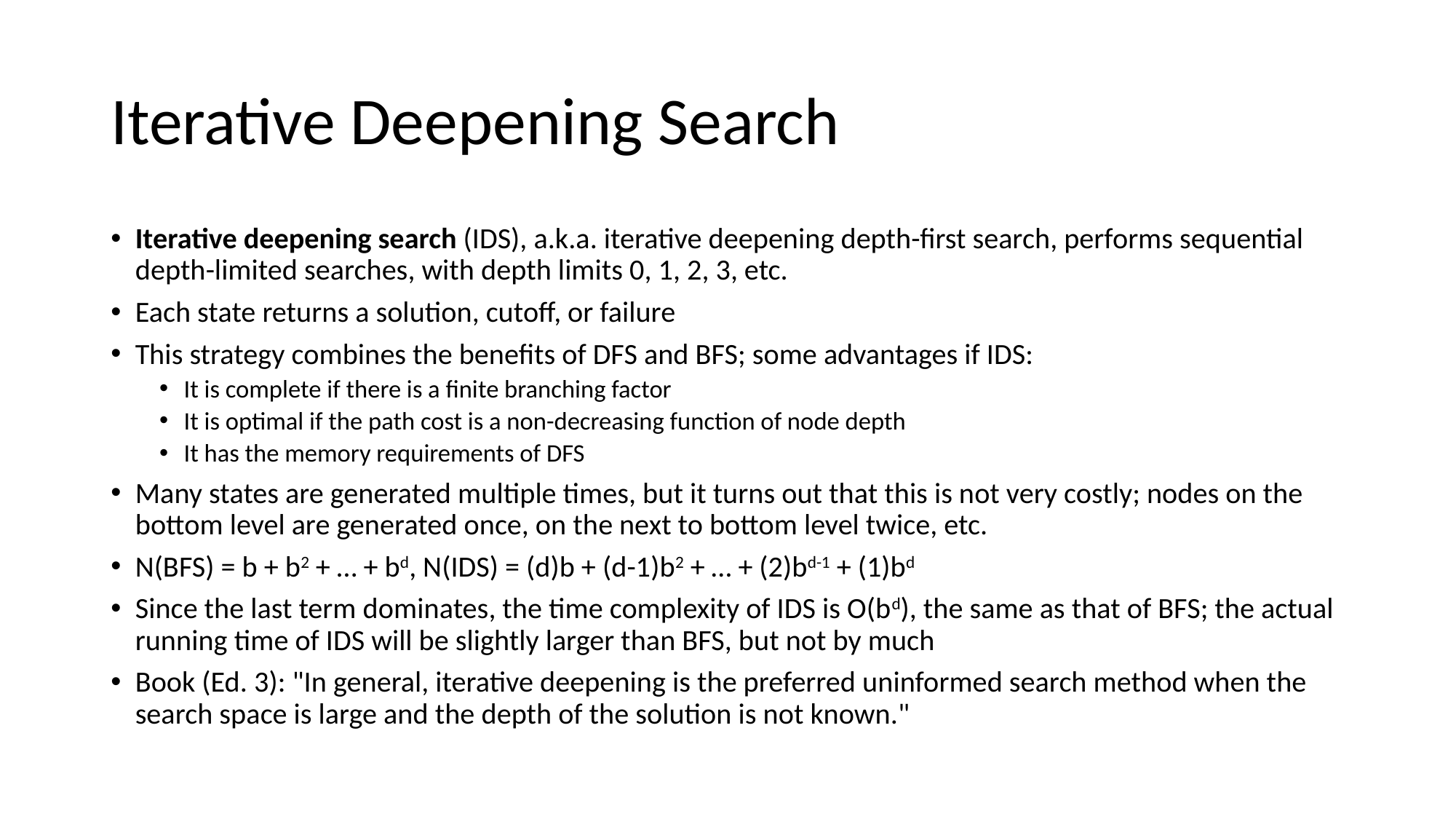

# Iterative Deepening Search
Iterative deepening search (IDS), a.k.a. iterative deepening depth-first search, performs sequential depth-limited searches, with depth limits 0, 1, 2, 3, etc.
Each state returns a solution, cutoff, or failure
This strategy combines the benefits of DFS and BFS; some advantages if IDS:
It is complete if there is a finite branching factor
It is optimal if the path cost is a non-decreasing function of node depth
It has the memory requirements of DFS
Many states are generated multiple times, but it turns out that this is not very costly; nodes on the bottom level are generated once, on the next to bottom level twice, etc.
N(BFS) = b + b2 + … + bd, N(IDS) = (d)b + (d-1)b2 + … + (2)bd-1 + (1)bd
Since the last term dominates, the time complexity of IDS is O(bd), the same as that of BFS; the actual running time of IDS will be slightly larger than BFS, but not by much
Book (Ed. 3): "In general, iterative deepening is the preferred uninformed search method when the search space is large and the depth of the solution is not known."